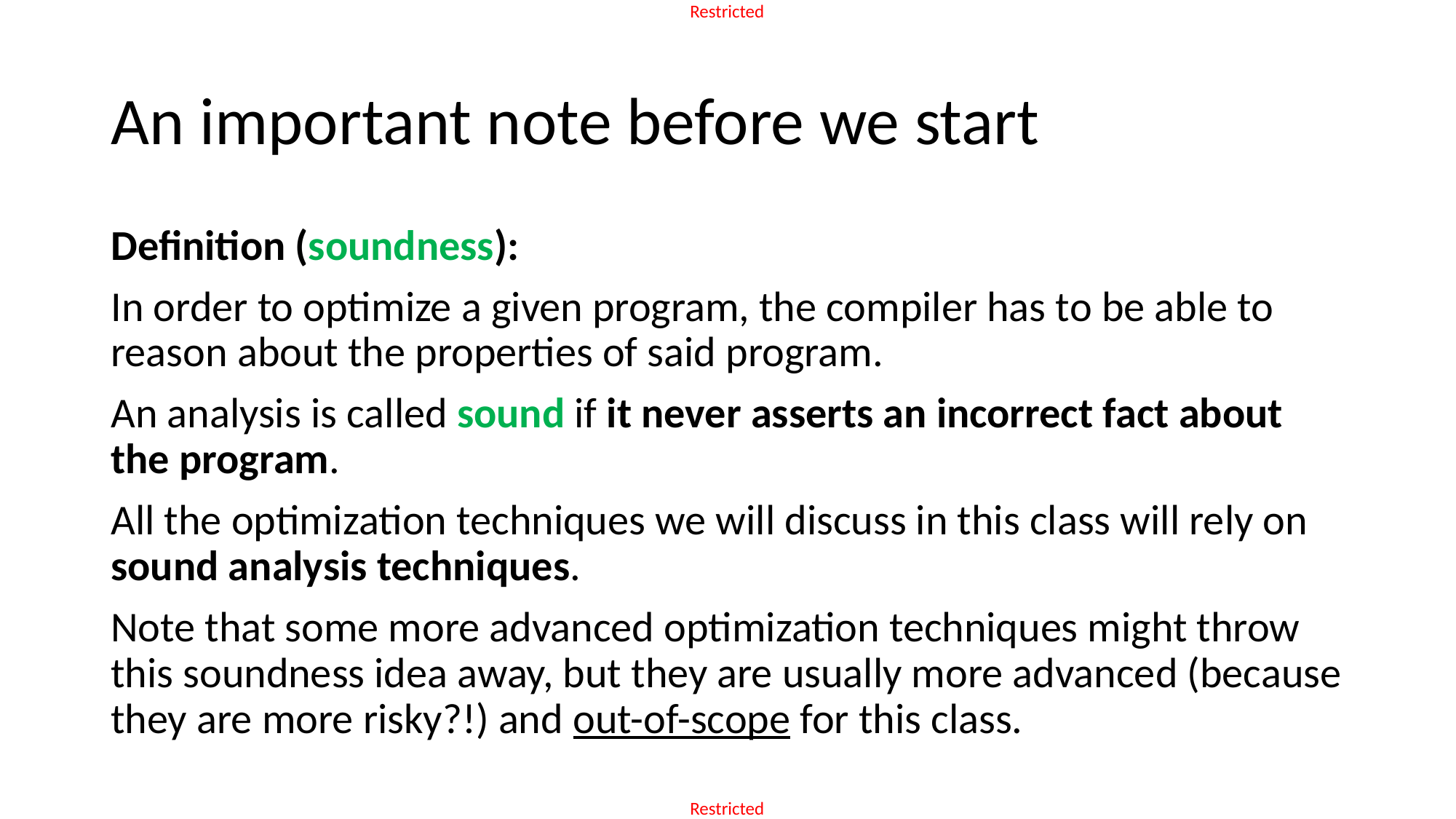

# An important note before we start
Definition (soundness):
In order to optimize a given program, the compiler has to be able to reason about the properties of said program.
An analysis is called sound if it never asserts an incorrect fact about the program.
All the optimization techniques we will discuss in this class will rely on sound analysis techniques.
Note that some more advanced optimization techniques might throw this soundness idea away, but they are usually more advanced (because they are more risky?!) and out-of-scope for this class.